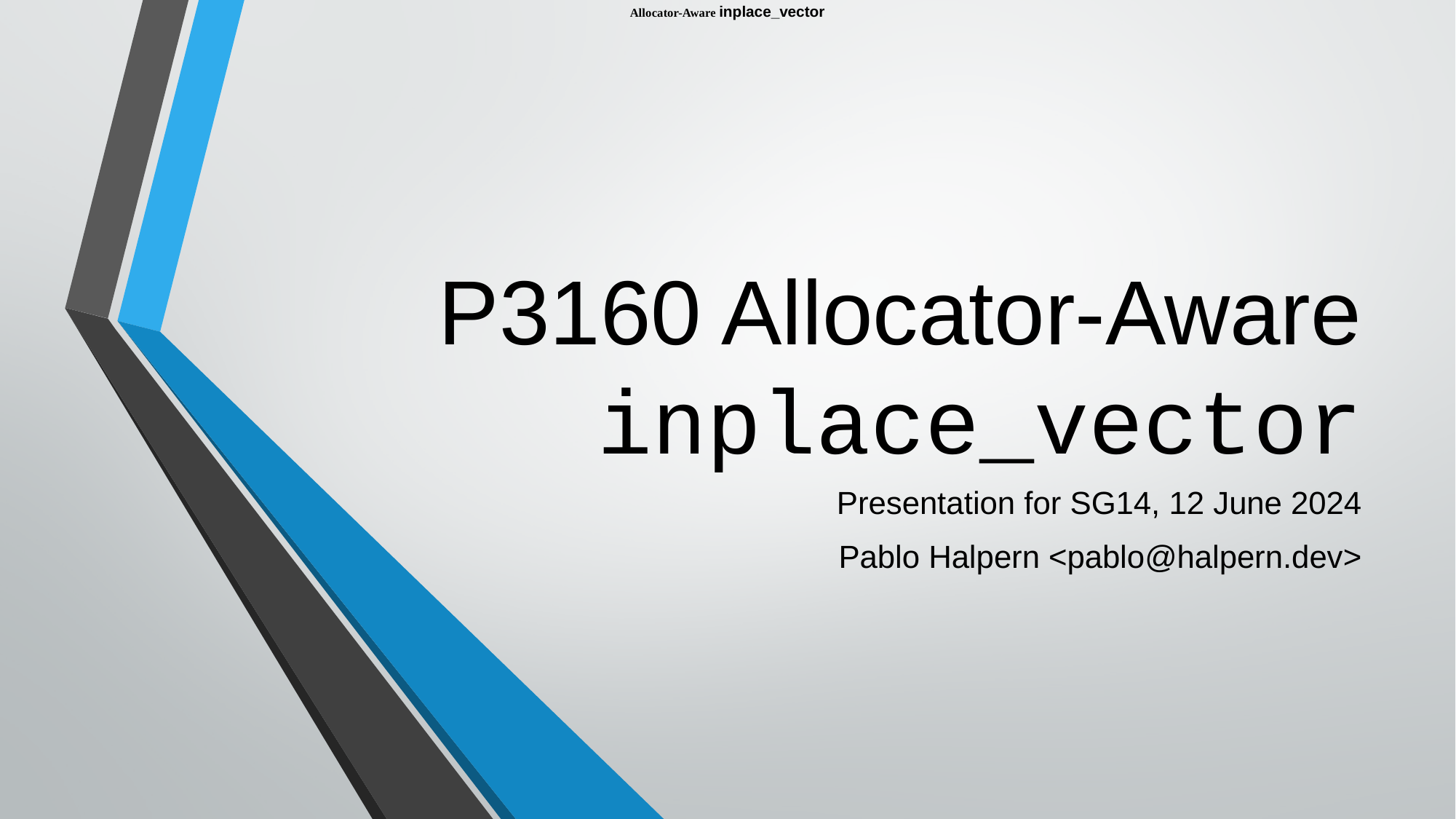

Allocator-Aware inplace_vector

# P3160 Allocator-Aware inplace_vector
Presentation for SG14, 12 June 2024
Pablo Halpern <pablo@halpern.dev>